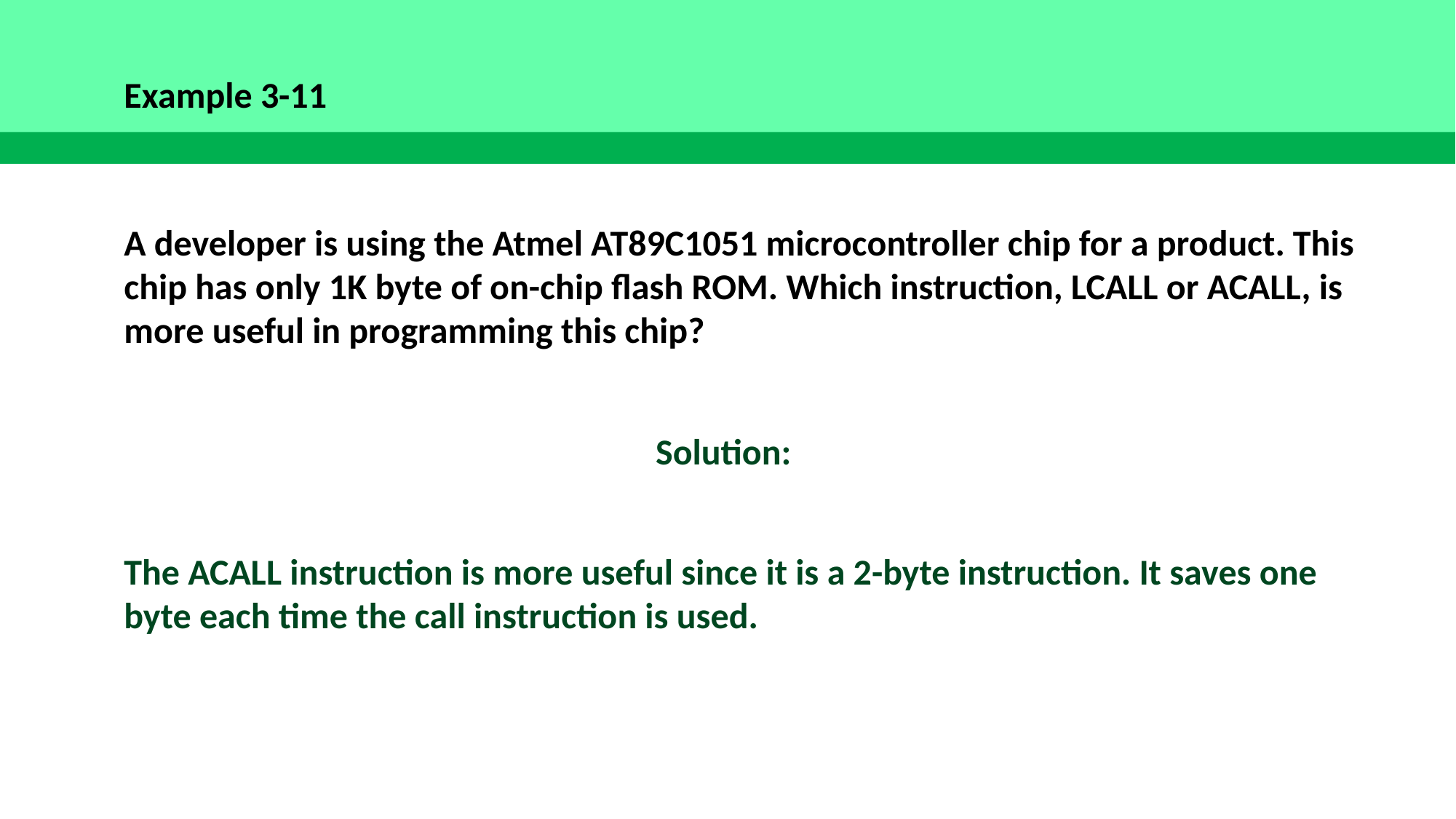

Example 3-11
A developer is using the Atmel AT89C1051 microcontroller chip for a product. This chip has only 1K byte of on-chip flash ROM. Which instruction, LCALL or ACALL, is more useful in programming this chip?
Solution:
The ACALL instruction is more useful since it is a 2-byte instruction. It saves one byte each time the call instruction is used.